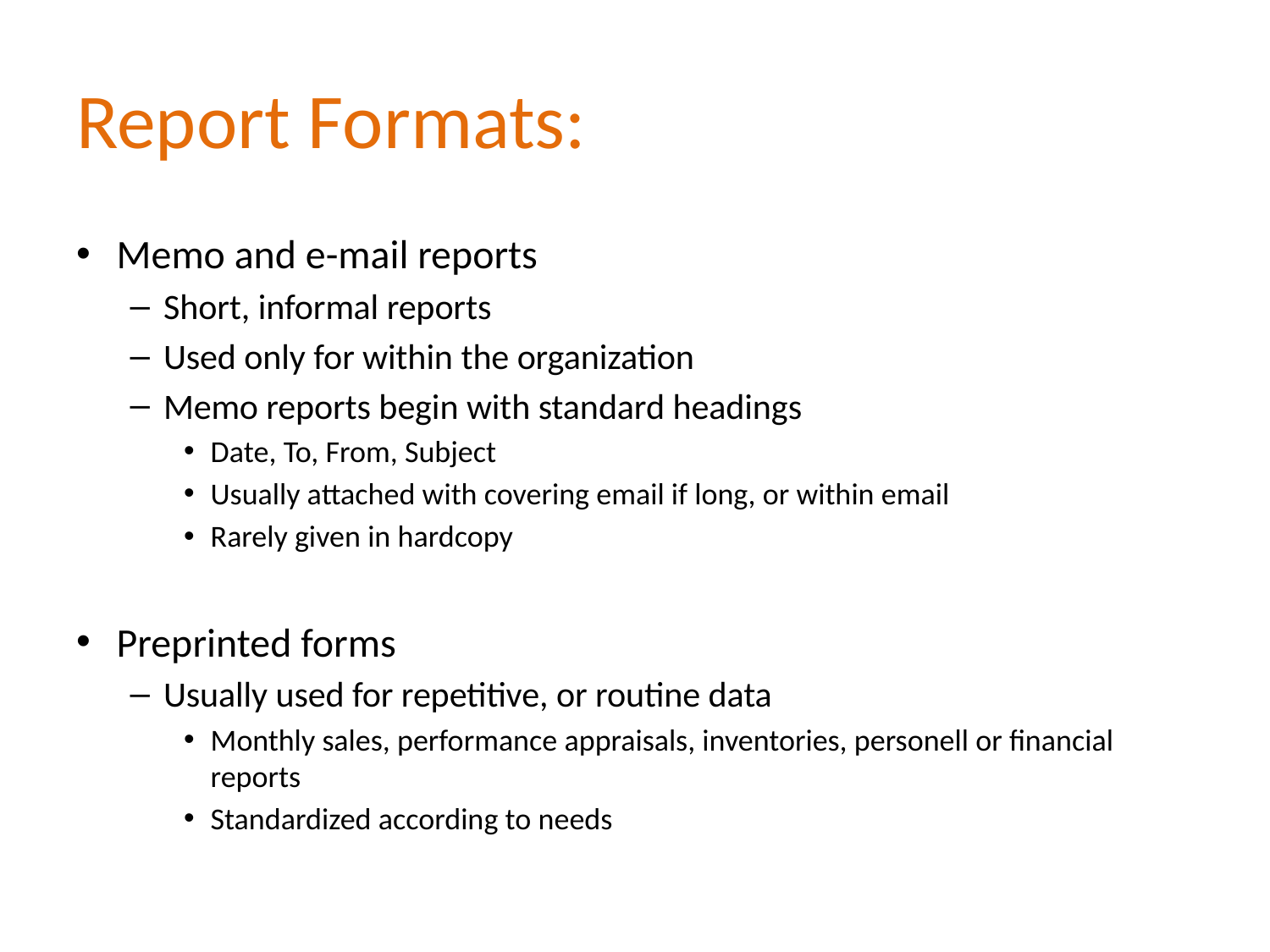

# Report Formats:
Memo and e-mail reports
Short, informal reports
Used only for within the organization
Memo reports begin with standard headings
Date, To, From, Subject
Usually attached with covering email if long, or within email
Rarely given in hardcopy

Preprinted forms
Usually used for repetitive, or routine data
Monthly sales, performance appraisals, inventories, personell or financial reports
Standardized according to needs